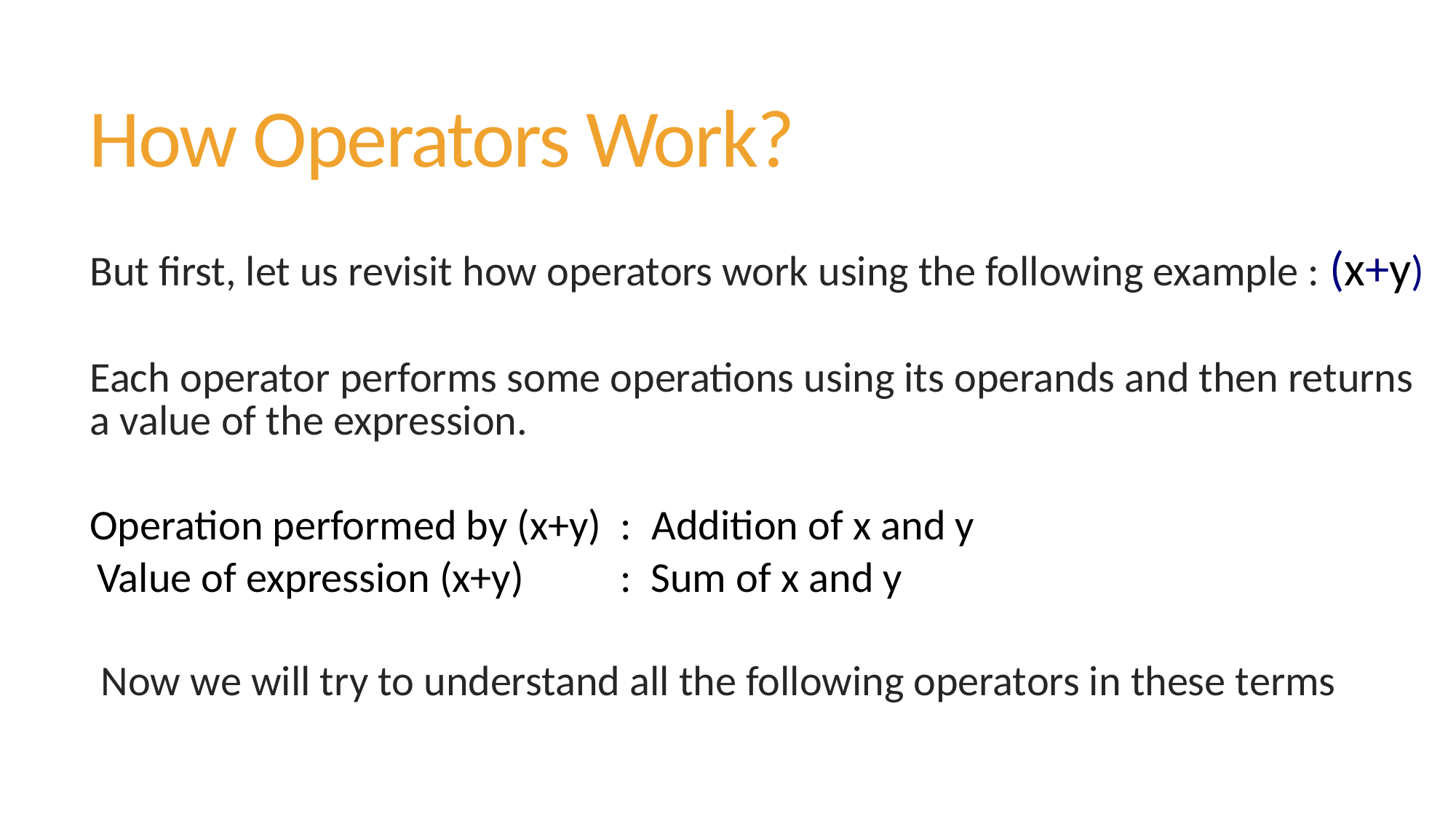

# How Operators Work?
But first, let us revisit how operators work using the following example : (x+y)

Each operator performs some operations using its operands and then returns a value of the expression.

Operation performed by (x+y)  :  Addition of x and y
 Value of expression (x+y)          :  Sum of x and y

Now we will try to understand all the following operators in these terms